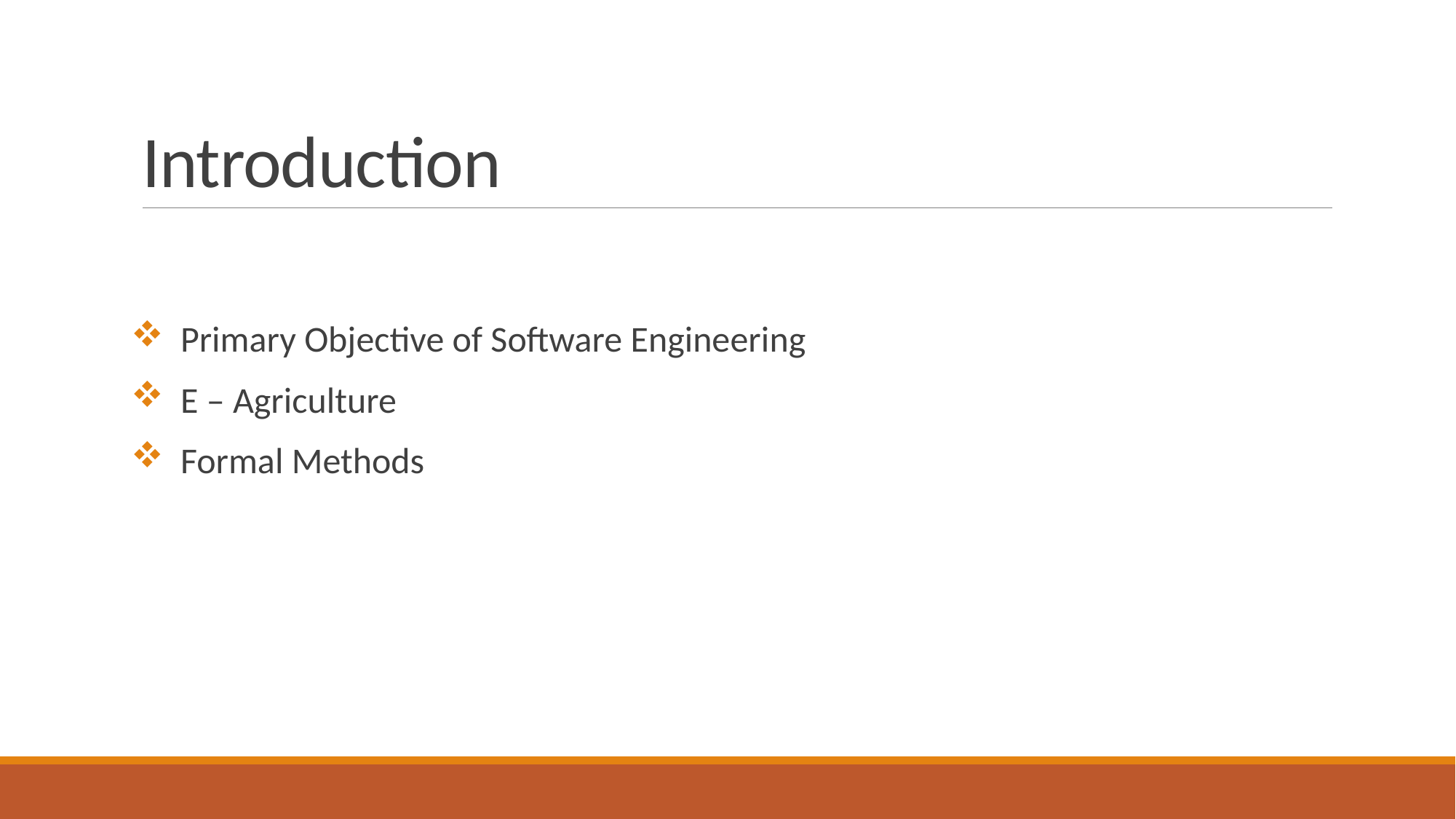

# Introduction
  Primary Objective of Software Engineering
  E – Agriculture
  Formal Methods